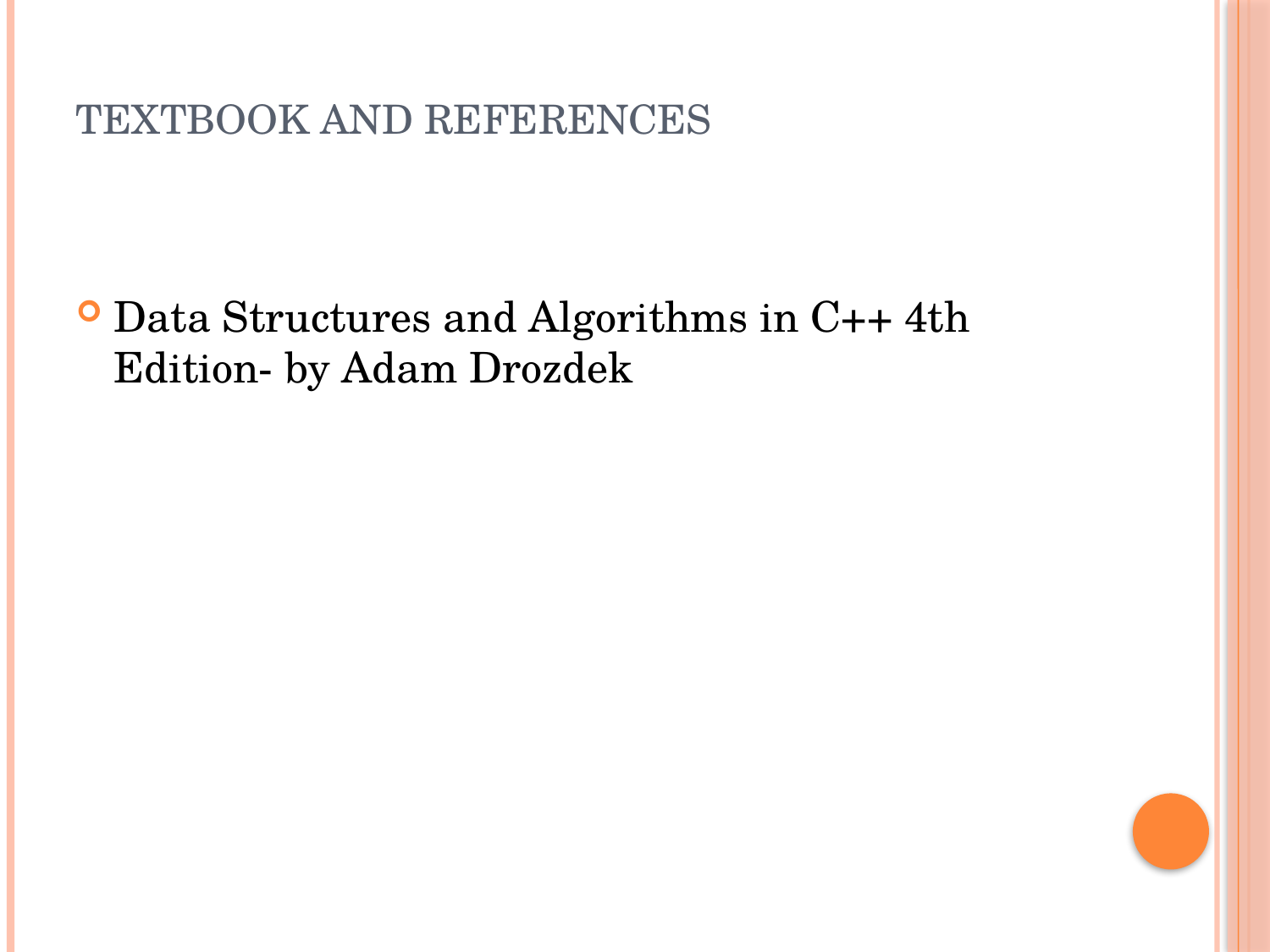

# Textbook and References

Data Structures and Algorithms in C++ 4th Edition- by Adam Drozdek